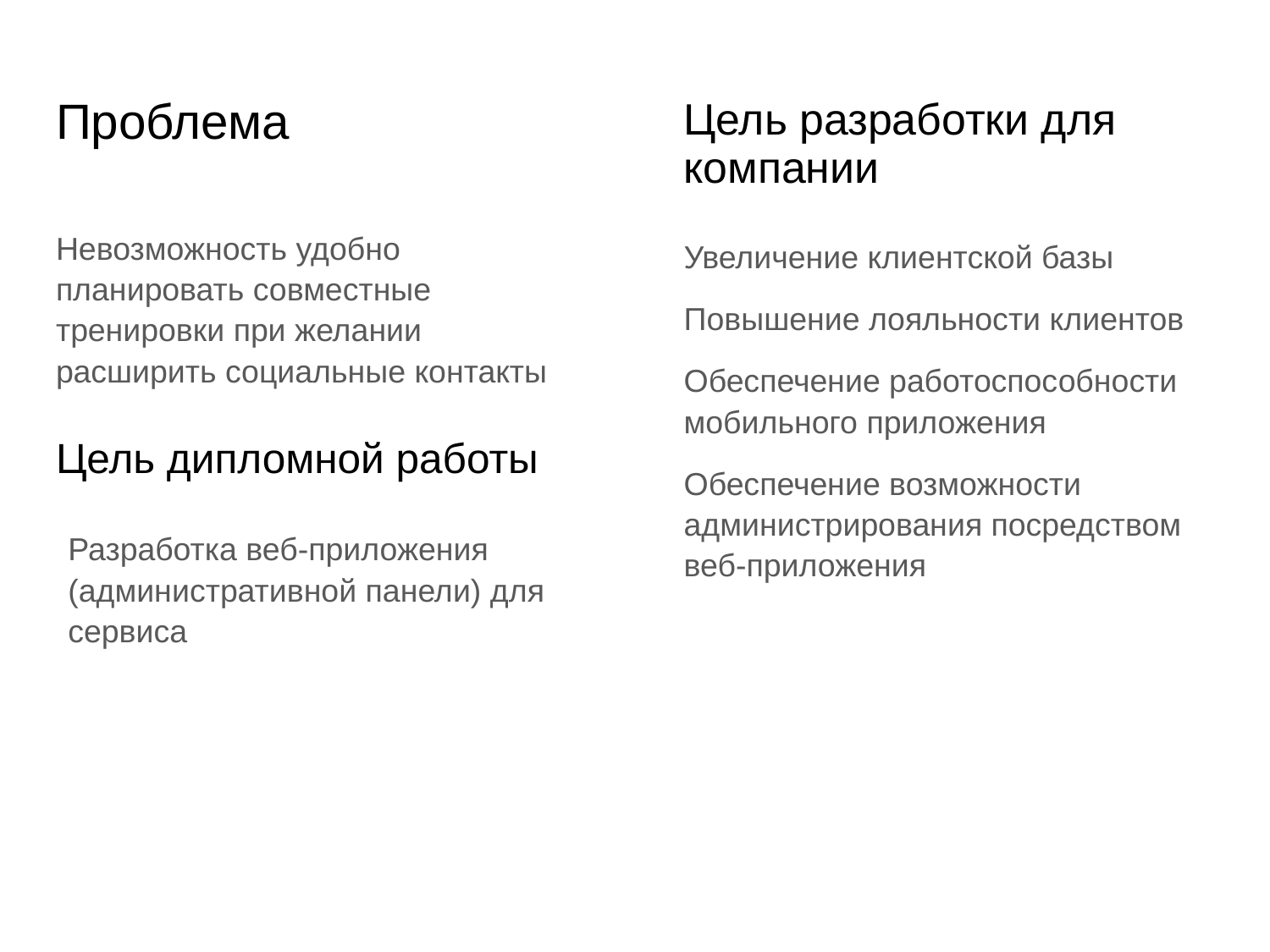

# Проблема
Цель разработки для компании

Невозможность удобно планировать совместные тренировки при желании расширить социальные контакты
Увеличение клиентской базы
Повышение лояльности клиентов
Обеспечение работоспособности мобильного приложения
Обеспечение возможности администрирования посредством веб-приложения

Цель дипломной работы
Разработка веб-приложения (административной панели) для сервиса